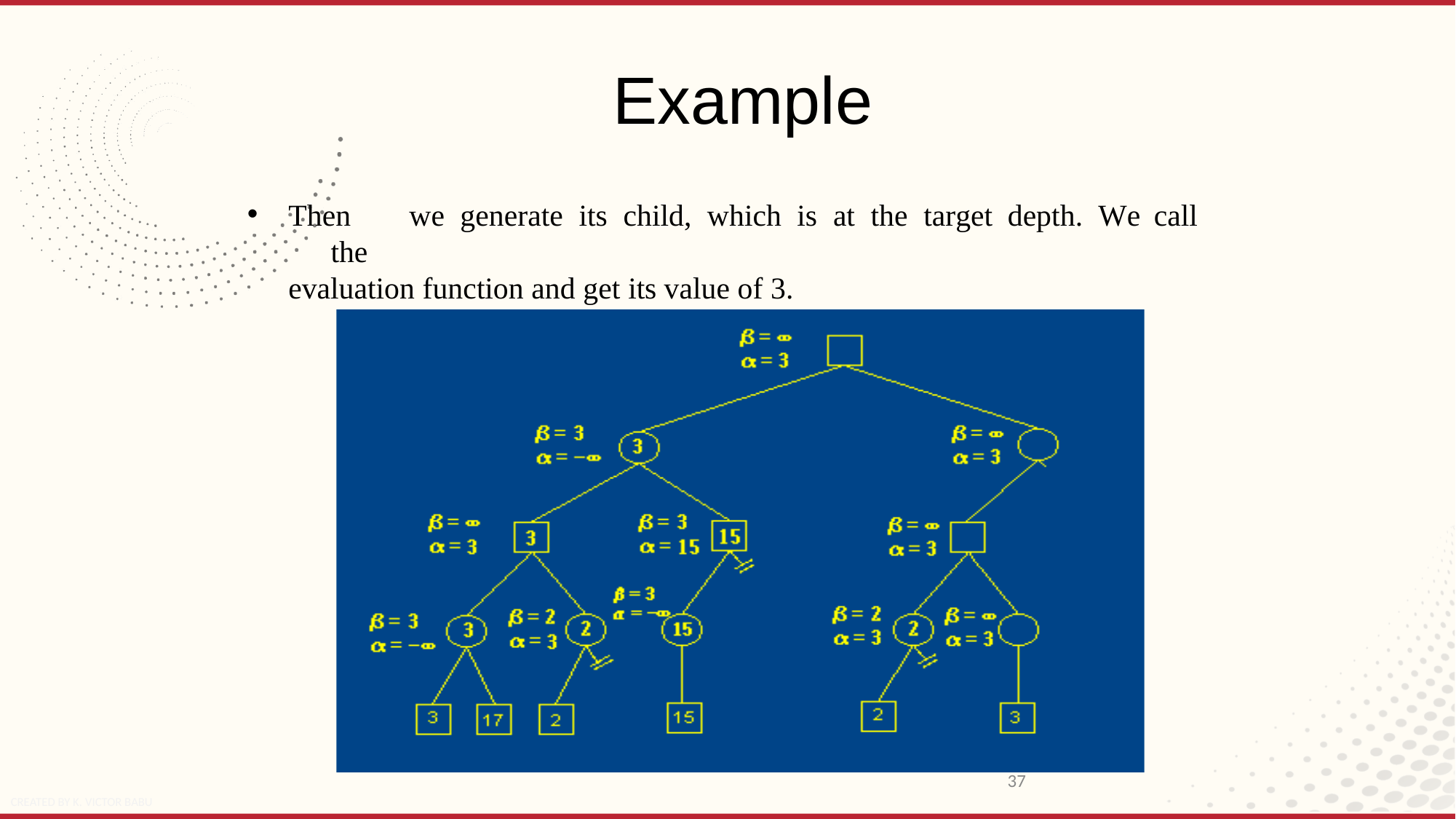

# Example
Then	we	generate	its	child,	which	is	at	the	target	depth.	We	call	the
evaluation function and get its value of 3.

37